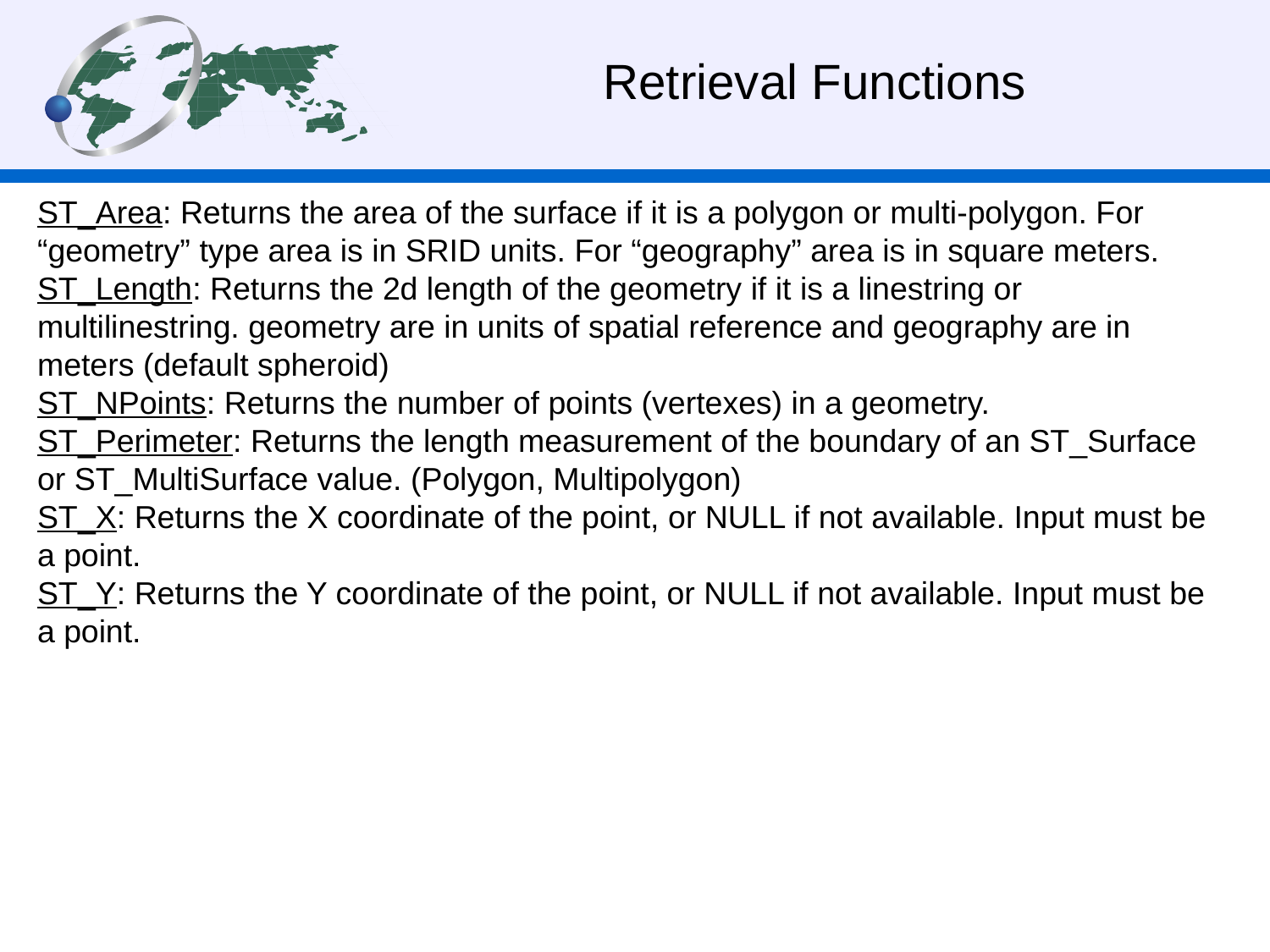

# Retrieval Functions
ST_Area: Returns the area of the surface if it is a polygon or multi-polygon. For “geometry” type area is in SRID units. For “geography” area is in square meters.
ST_Length: Returns the 2d length of the geometry if it is a linestring or multilinestring. geometry are in units of spatial reference and geography are in meters (default spheroid)
ST_NPoints: Returns the number of points (vertexes) in a geometry.
ST_Perimeter: Returns the length measurement of the boundary of an ST_Surface or ST_MultiSurface value. (Polygon, Multipolygon)
ST_X: Returns the X coordinate of the point, or NULL if not available. Input must be a point.
ST_Y: Returns the Y coordinate of the point, or NULL if not available. Input must be a point.